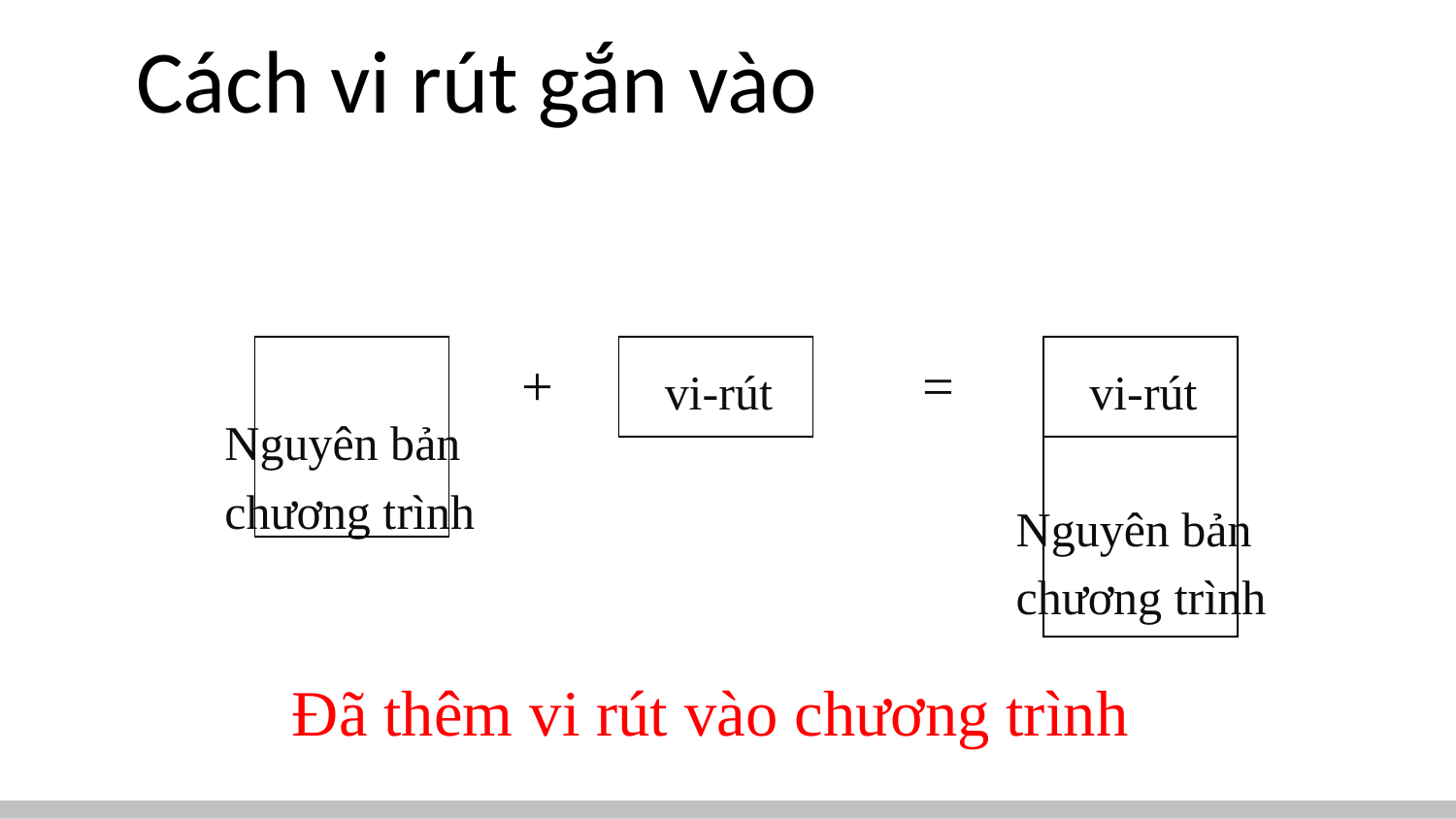

# Cách vi rút gắn vào

+
=
vi-rút
vi-rút
Nguyên bản
chương trình

Nguyên bản
chương trình
Đã thêm vi rút vào chương trình
20
CS 450/650 Bài giảng 15: Mã độc hại